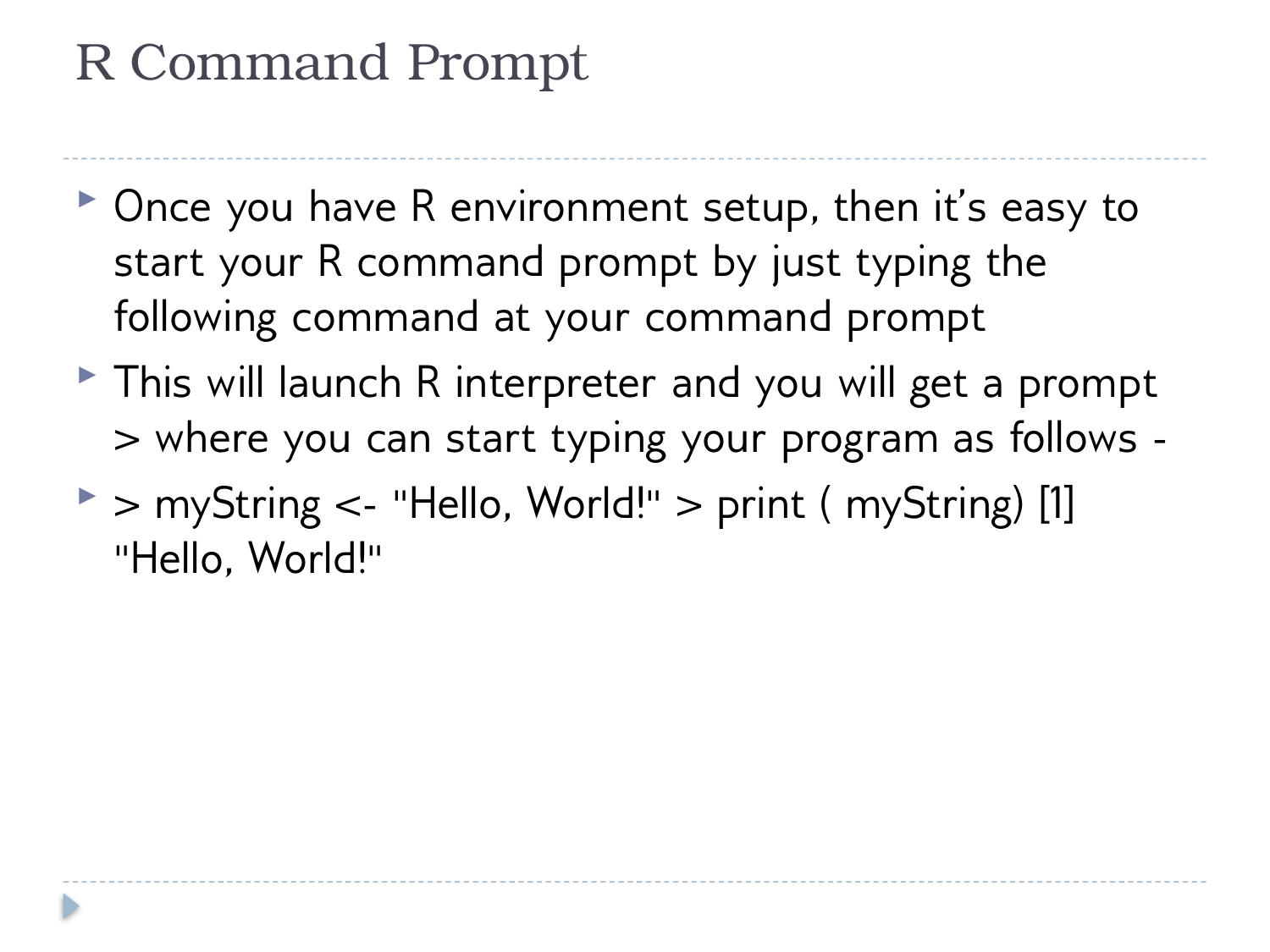

# R Command Prompt
Once you have R environment setup, then it’s easy to start your R command prompt by just typing the following command at your command prompt
This will launch R interpreter and you will get a prompt > where you can start typing your program as follows −
> myString <- "Hello, World!" > print ( myString) [1] "Hello, World!"